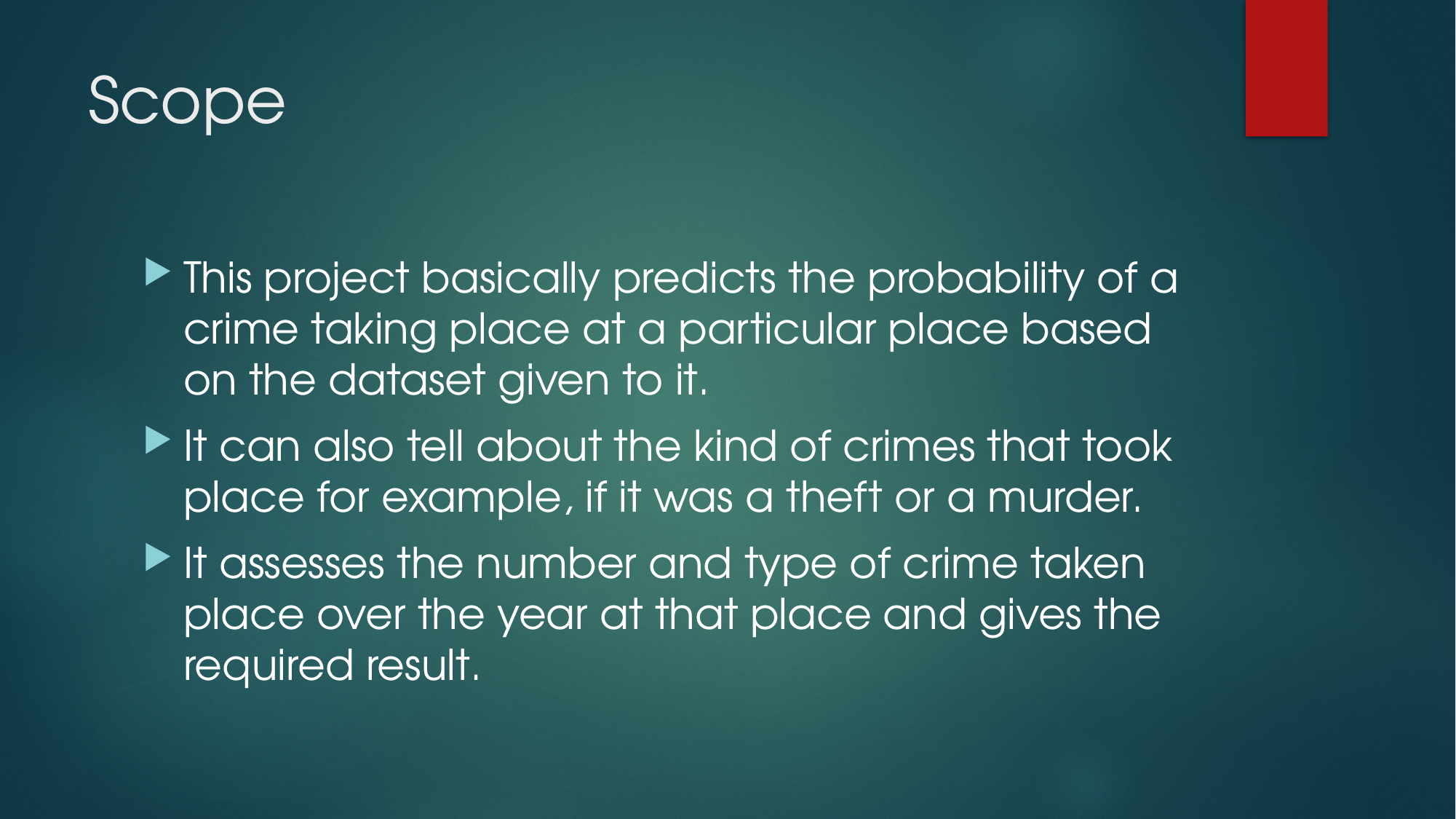

# Scope
This project basically predicts the probability of a crime taking place at a particular place based on the dataset given to it.
It can also tell about the kind of crimes that took place for example, if it was a theft or a murder.
It assesses the number and type of crime taken place over the year at that place and gives the required result.